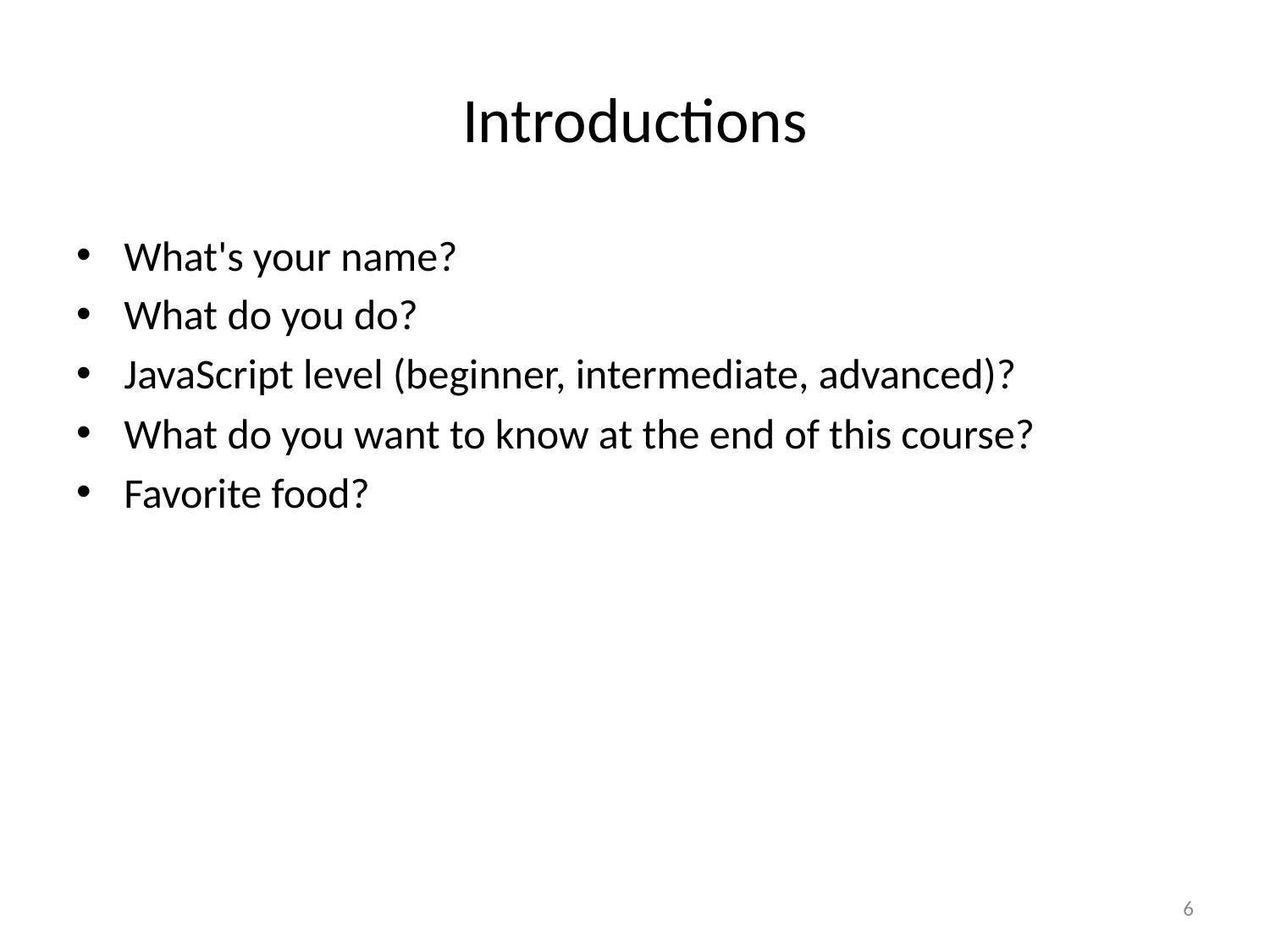

# Introductions
What's your name?
What do you do?
JavaScript level (beginner, intermediate, advanced)?
What do you want to know at the end of this course?
Favorite food?

6